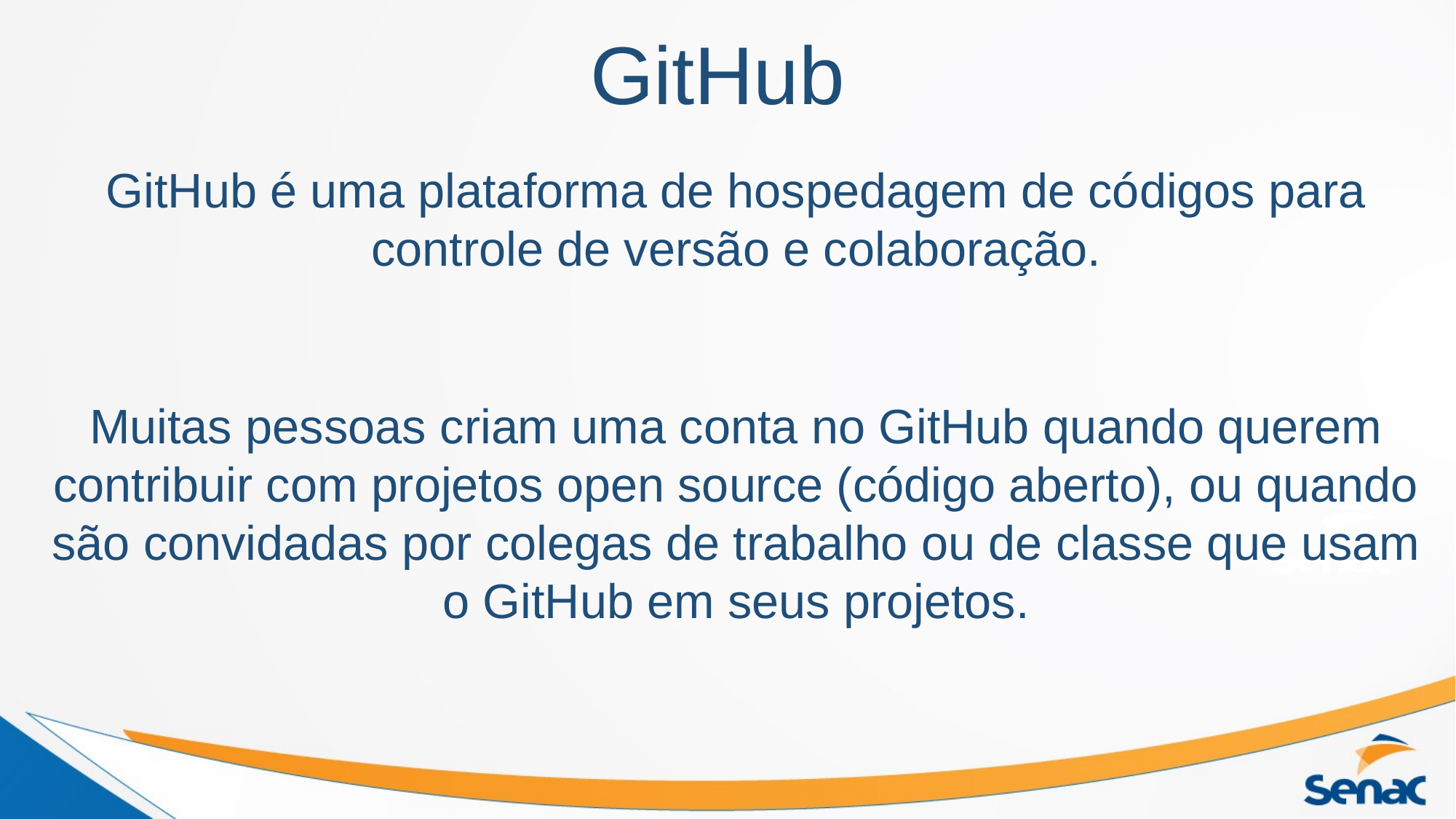

GitHub
GitHub é uma plataforma de hospedagem de códigos para controle de versão e colaboração.

Muitas pessoas criam uma conta no GitHub quando querem contribuir com projetos open source (código aberto), ou quando são convidadas por colegas de trabalho ou de classe que usam o GitHub em seus projetos.